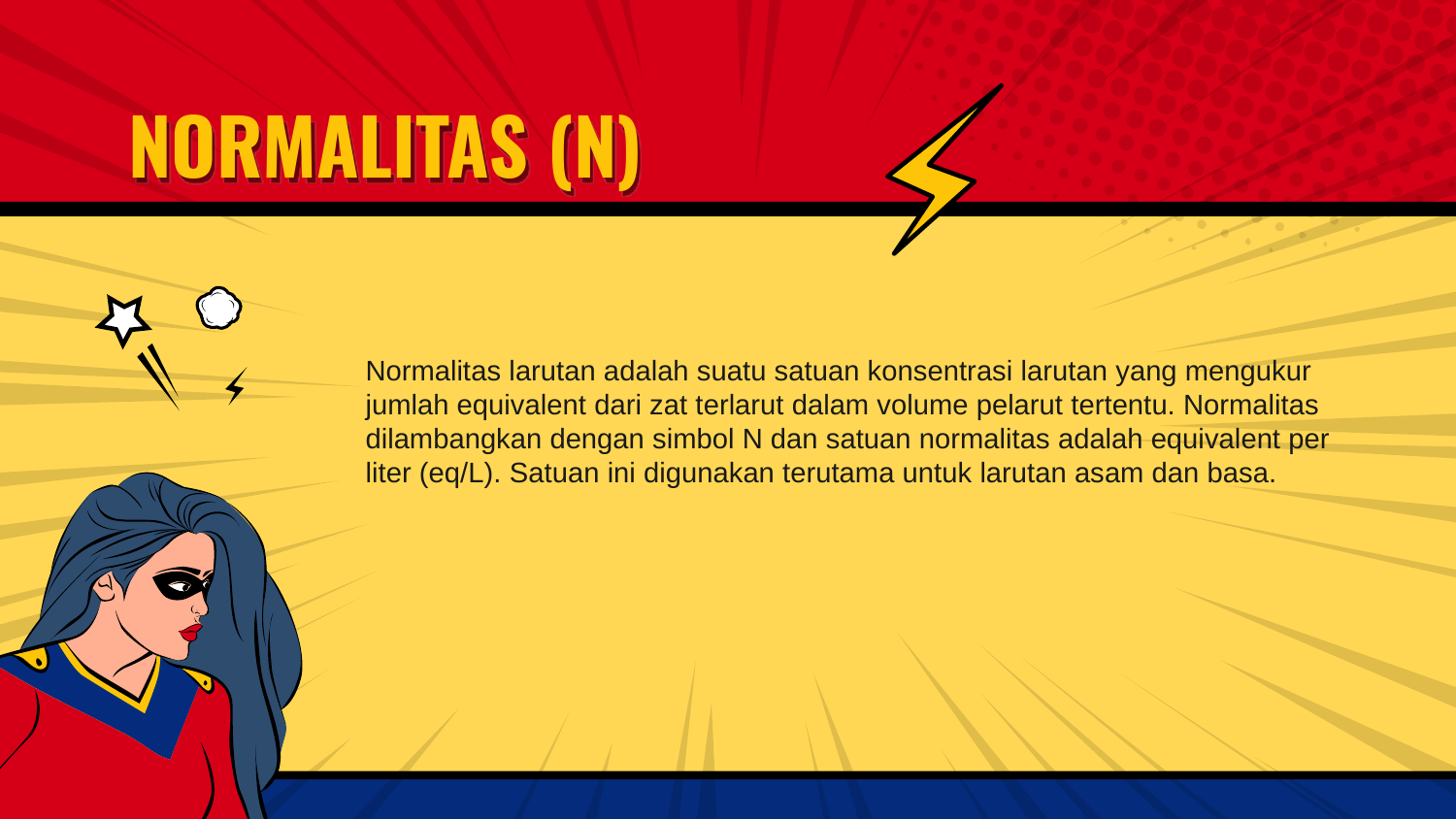

# NORMALITAS (N)

Normalitas larutan adalah suatu satuan konsentrasi larutan yang mengukur jumlah equivalent dari zat terlarut dalam volume pelarut tertentu. Normalitas dilambangkan dengan simbol N dan satuan normalitas adalah equivalent per liter (eq/L). Satuan ini digunakan terutama untuk larutan asam dan basa.